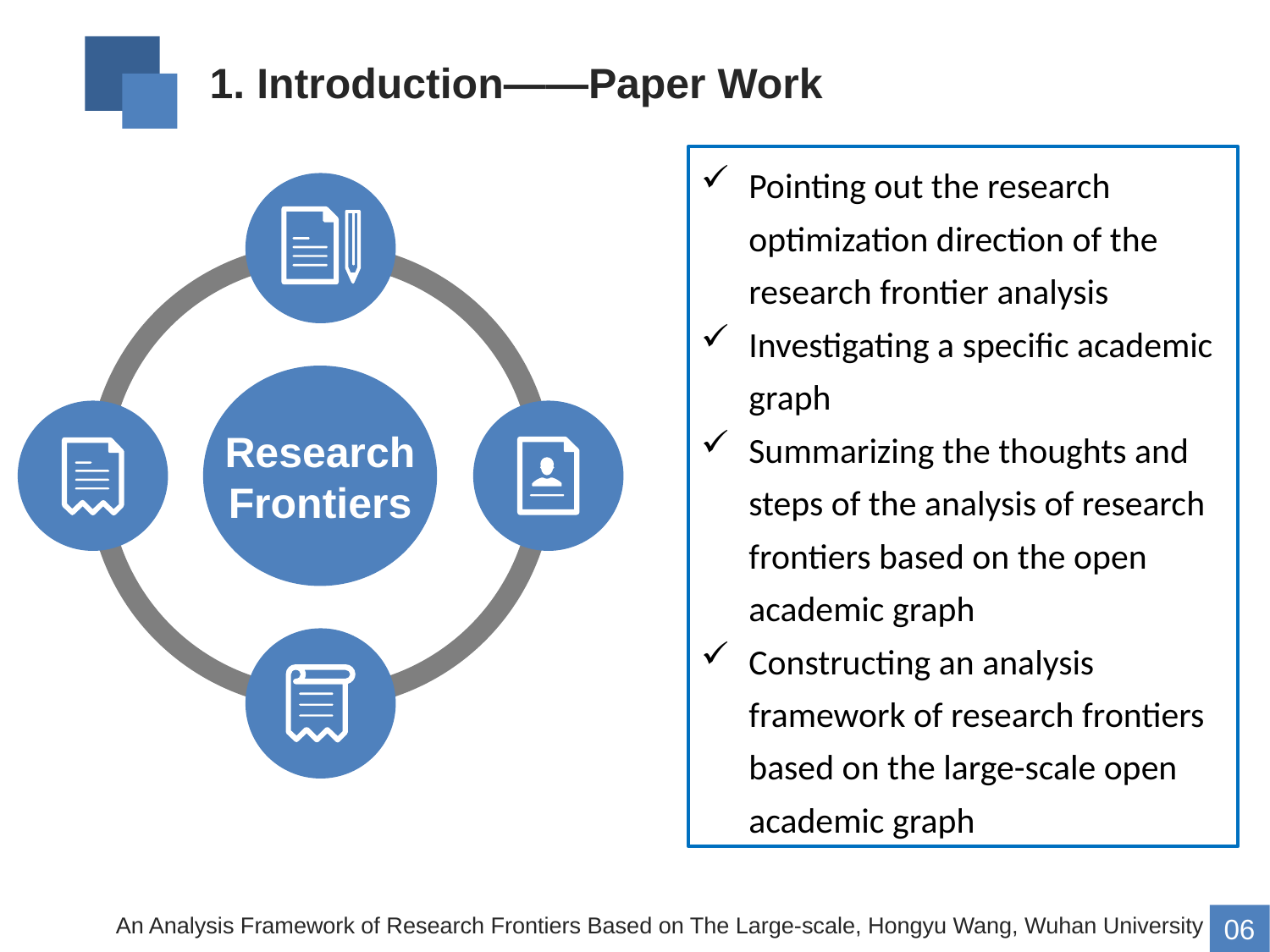

1. Introduction——Paper Work
Pointing out the research optimization direction of the research frontier analysis
Investigating a specific academic graph
Summarizing the thoughts and steps of the analysis of research frontiers based on the open academic graph
Constructing an analysis framework of research frontiers based on the large-scale open academic graph

Research Frontiers
An Analysis Framework of Research Frontiers Based on The Large-scale, Hongyu Wang, Wuhan University

06